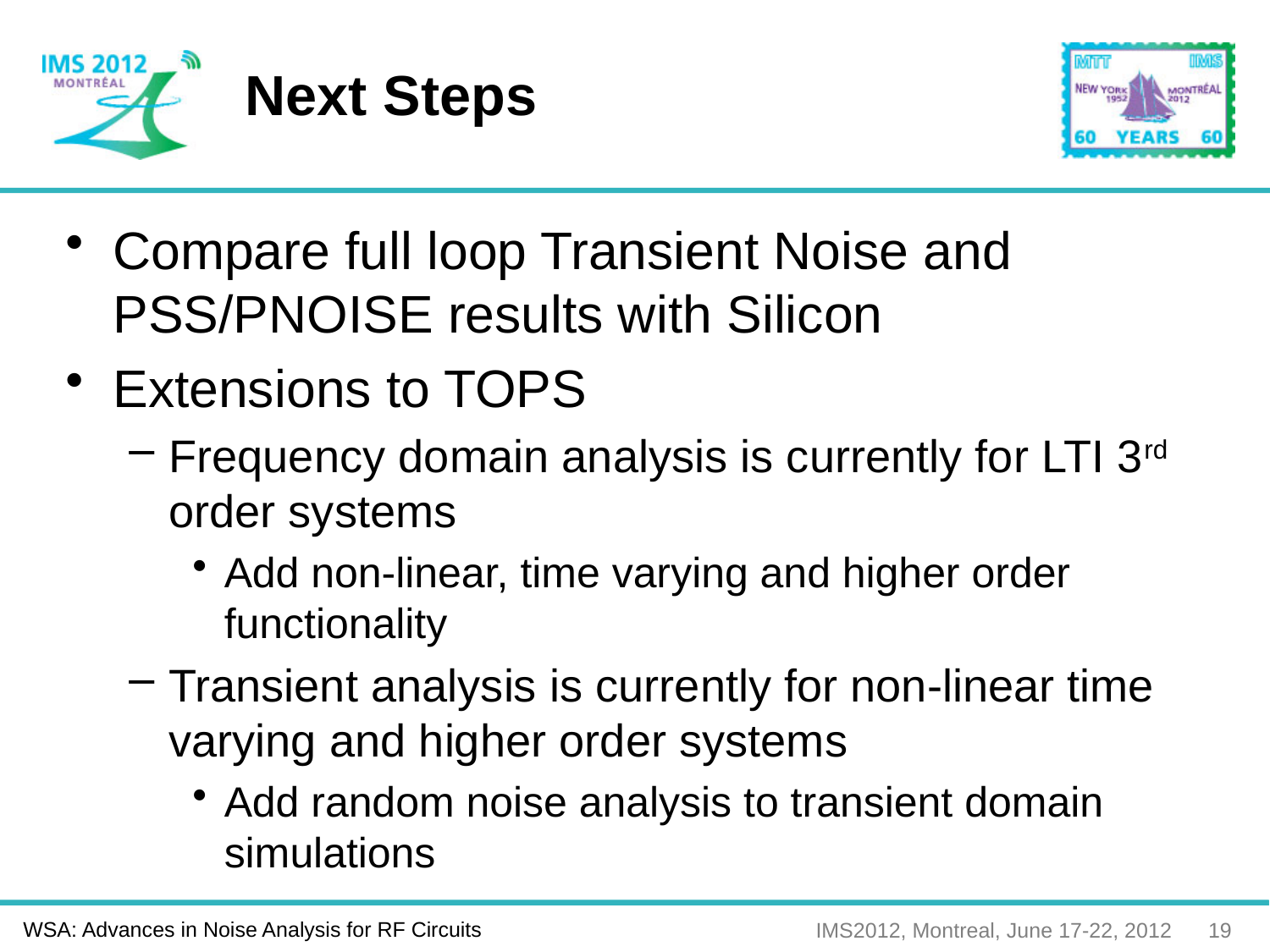

# Next Steps
Compare full loop Transient Noise and PSS/PNOISE results with Silicon
Extensions to TOPS
Frequency domain analysis is currently for LTI 3rd order systems
Add non-linear, time varying and higher order functionality
Transient analysis is currently for non-linear time varying and higher order systems
Add random noise analysis to transient domain simulations